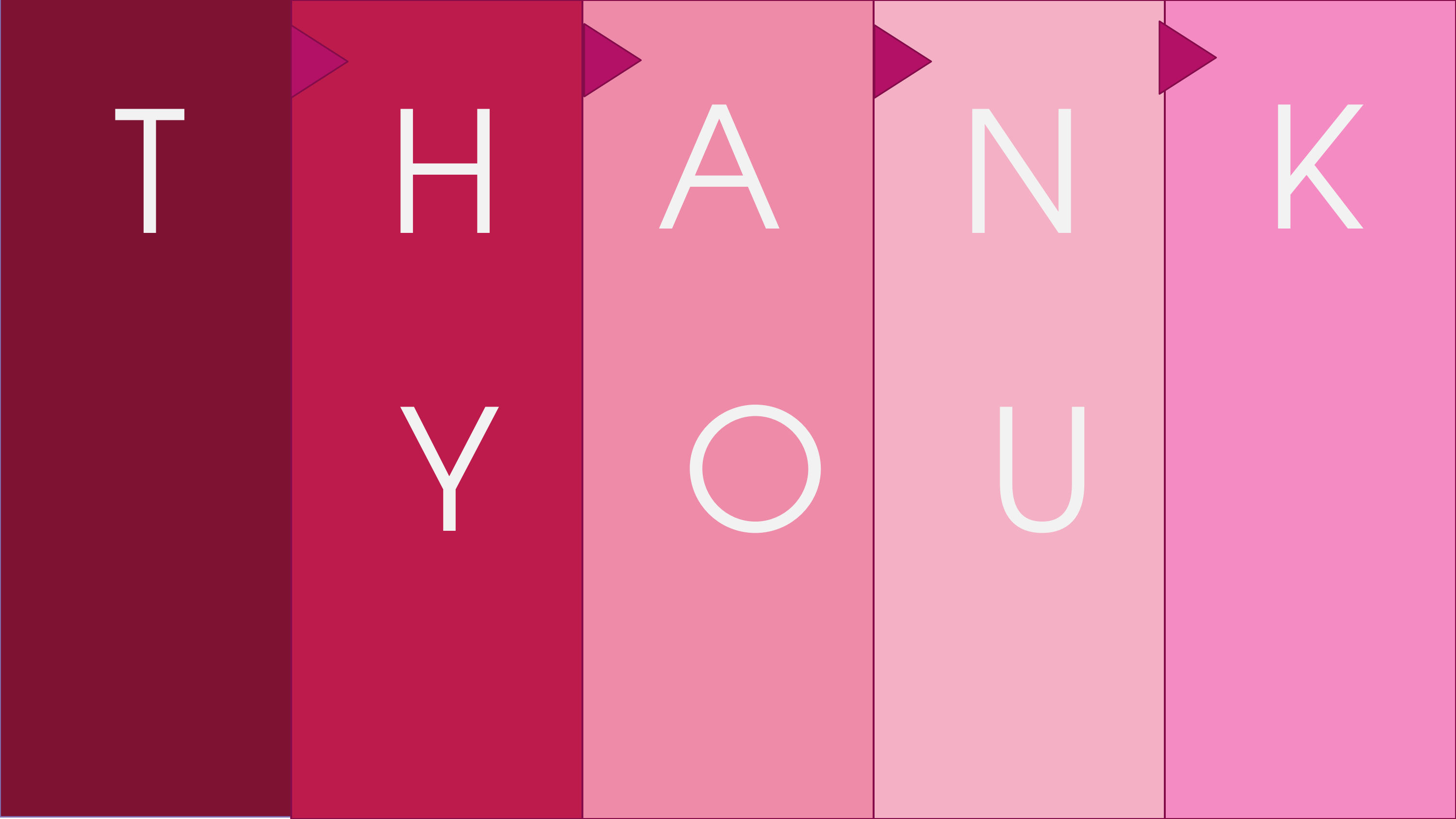

A
K
T
H
N
U
O
Y